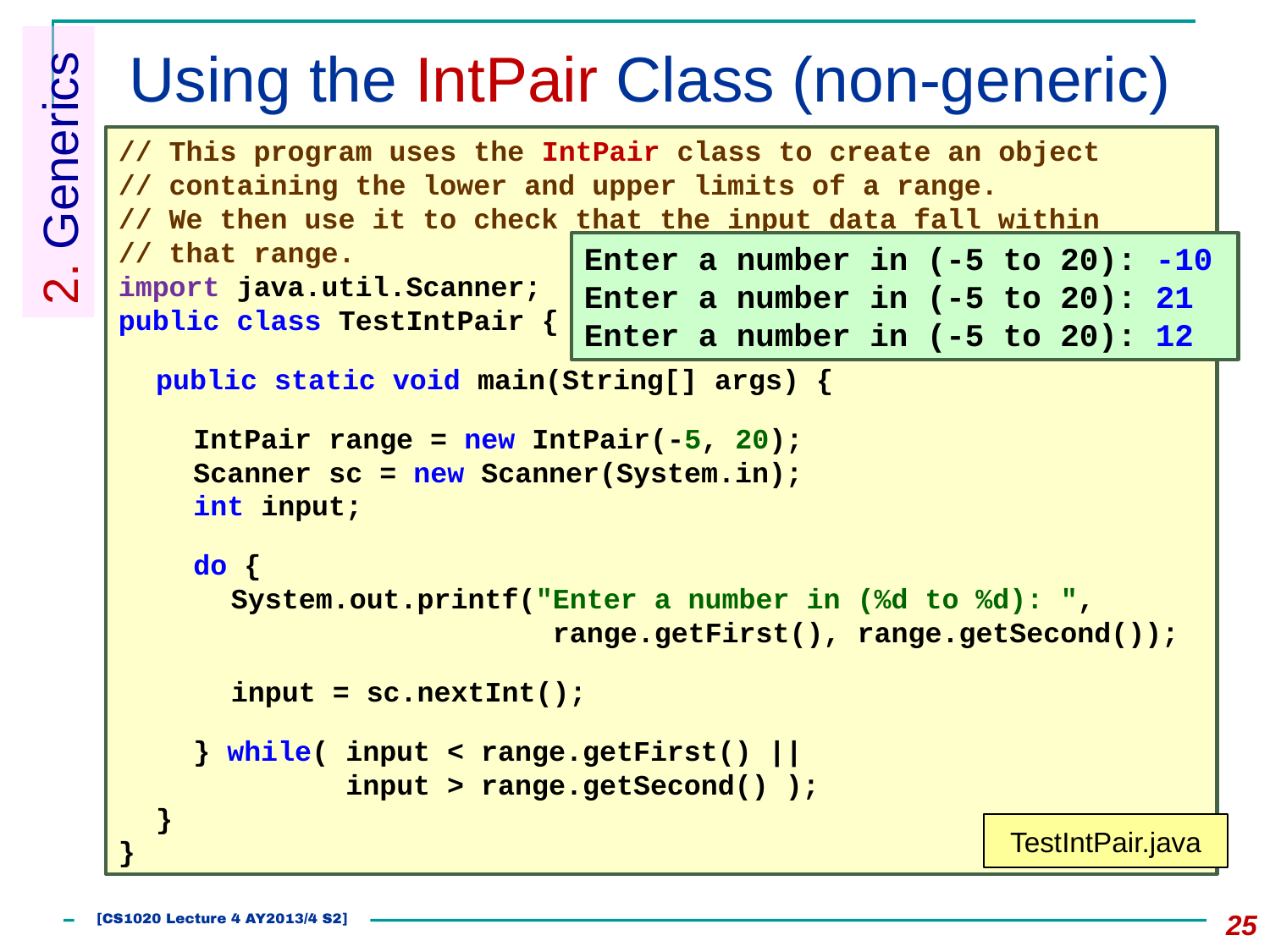

# Using the IntPair Class (non-generic)
// This program uses the IntPair class to create an object
// containing the lower and upper limits of a range.
// We then use it to check that the input data fall within
// that range.
import java.util.Scanner;
public class TestIntPair {

	public static void main(String[] args) {

		IntPair range = new IntPair(-5, 20);
		Scanner sc = new Scanner(System.in);
		int input;

		do {
			System.out.printf("Enter a number in (%d to %d): ",
			                   range.getFirst(), range.getSecond());

			input = sc.nextInt();

		} while( input < range.getFirst() ||
		         input > range.getSecond() );
	}
}
TestIntPair.java
2. Generics
Enter a number in (-5 to 20): -10
Enter a number in (-5 to 20): 21
Enter a number in (-5 to 20): 12
25
[CS1020 Lecture 4 AY2013/4 S2]